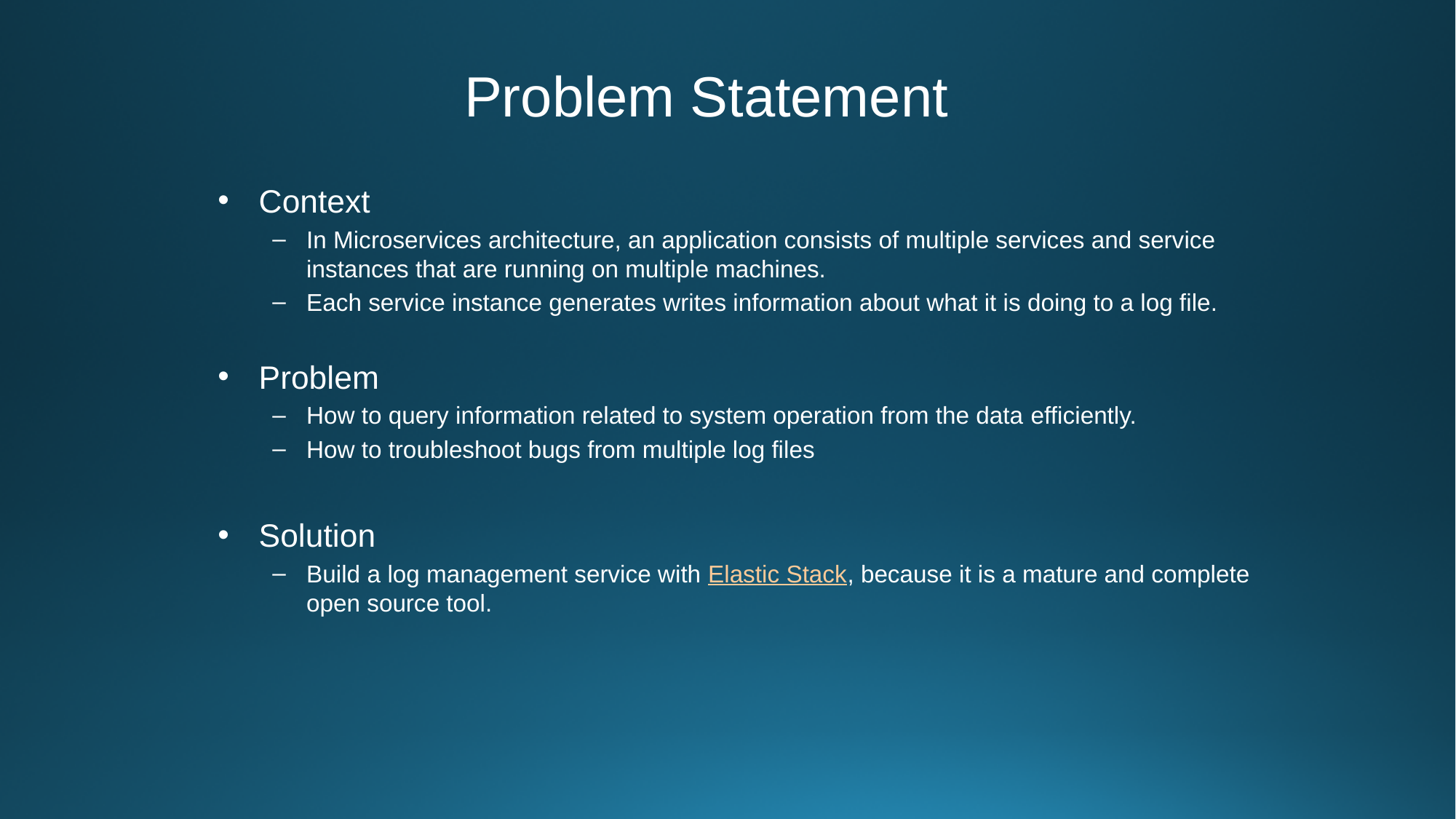

Problem Statement
Context
In Microservices architecture, an application consists of multiple services and service instances that are running on multiple machines.
Each service instance generates writes information about what it is doing to a log file.

Problem
How to query information related to system operation from the data efficiently.
How to troubleshoot bugs from multiple log files

Solution
Build a log management service with Elastic Stack, because it is a mature and complete open source tool.